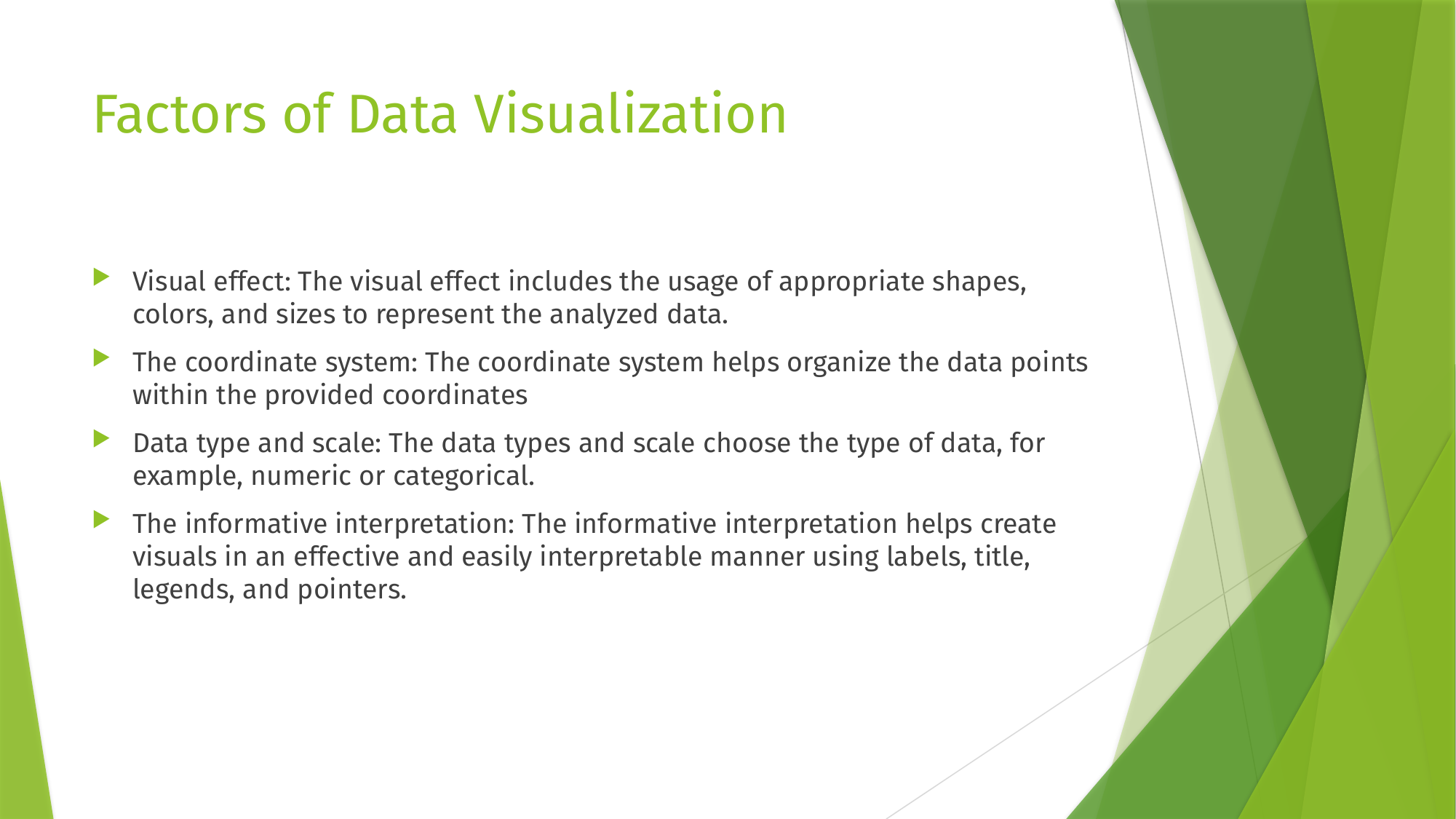

# Factors of Data Visualization
Visual effect: The visual effect includes the usage of appropriate shapes, colors, and sizes to represent the analyzed data.
The coordinate system: The coordinate system helps organize the data points within the provided coordinates
Data type and scale: The data types and scale choose the type of data, for example, numeric or categorical.
The informative interpretation: The informative interpretation helps create visuals in an effective and easily interpretable manner using labels, title, legends, and pointers.